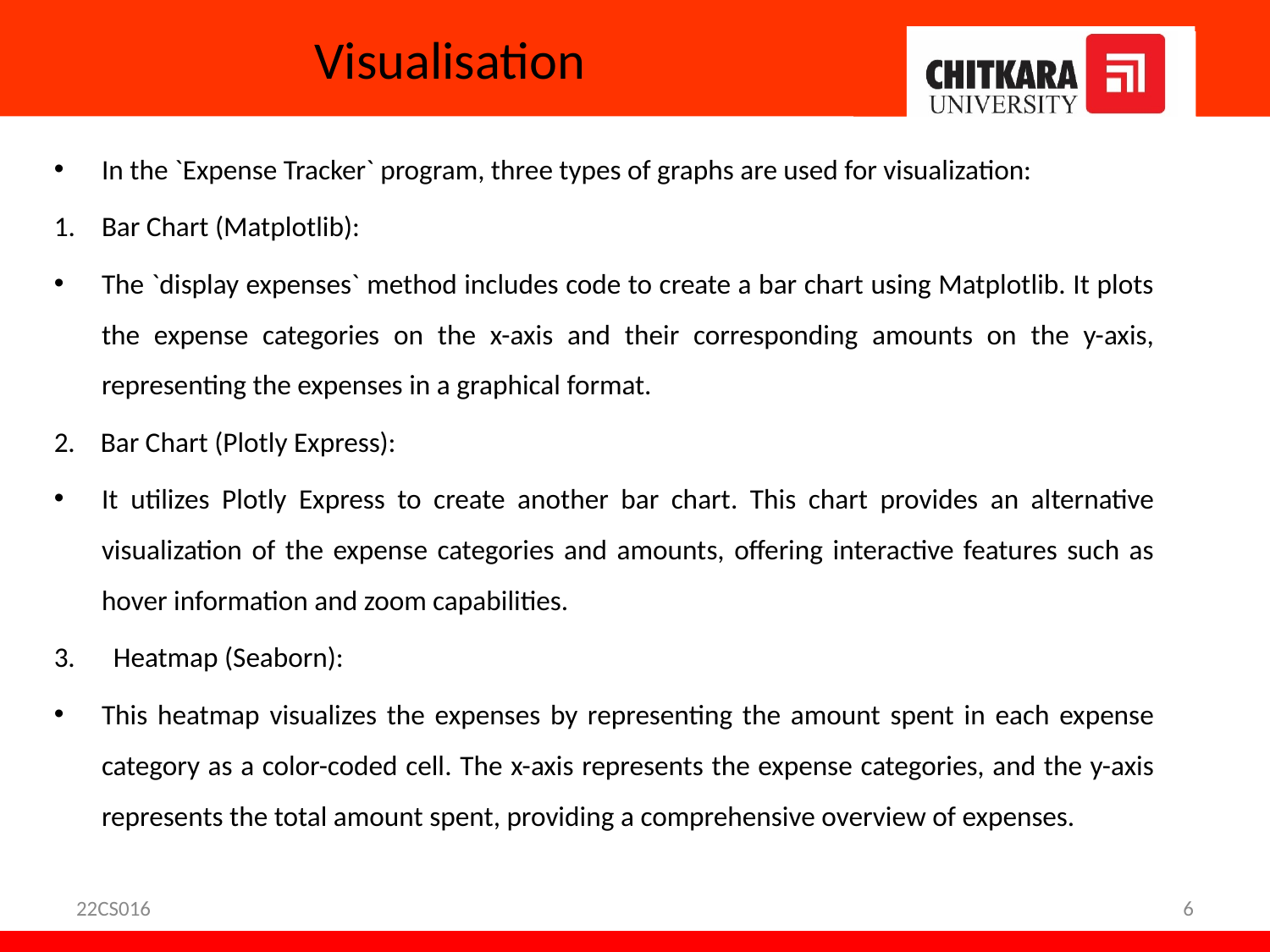

# Visualisation
In the `Expense Tracker` program, three types of graphs are used for visualization:
Bar Chart (Matplotlib):
The `display expenses` method includes code to create a bar chart using Matplotlib. It plots the expense categories on the x-axis and their corresponding amounts on the y-axis, representing the expenses in a graphical format.
2.    Bar Chart (Plotly Express):
It utilizes Plotly Express to create another bar chart. This chart provides an alternative visualization of the expense categories and amounts, offering interactive features such as hover information and zoom capabilities.
3.      Heatmap (Seaborn):
This heatmap visualizes the expenses by representing the amount spent in each expense category as a color-coded cell. The x-axis represents the expense categories, and the y-axis represents the total amount spent, providing a comprehensive overview of expenses.

22CS016
6